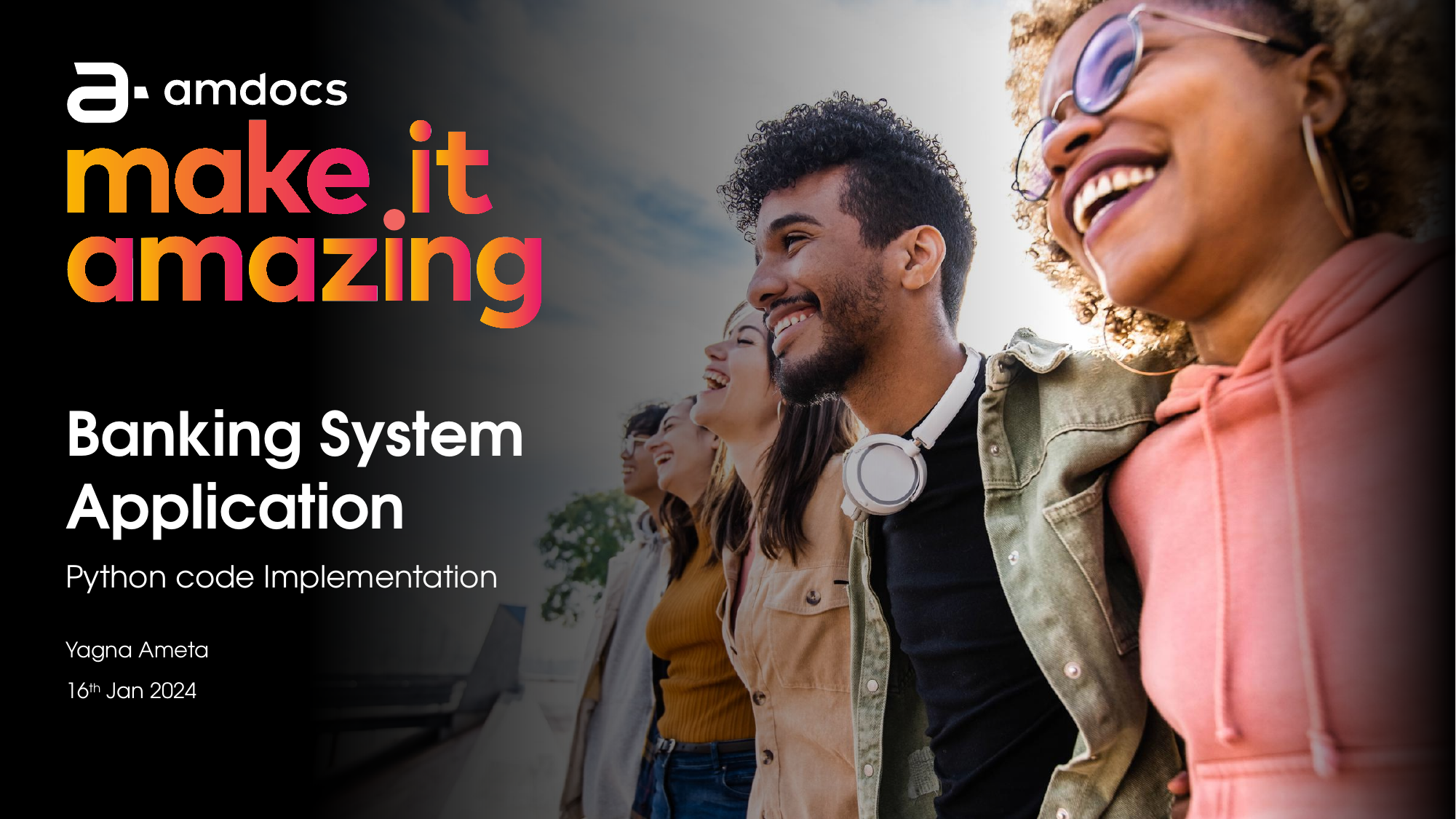

# Banking System Application
Python code Implementation
Yagna Ameta
16th Jan 2024